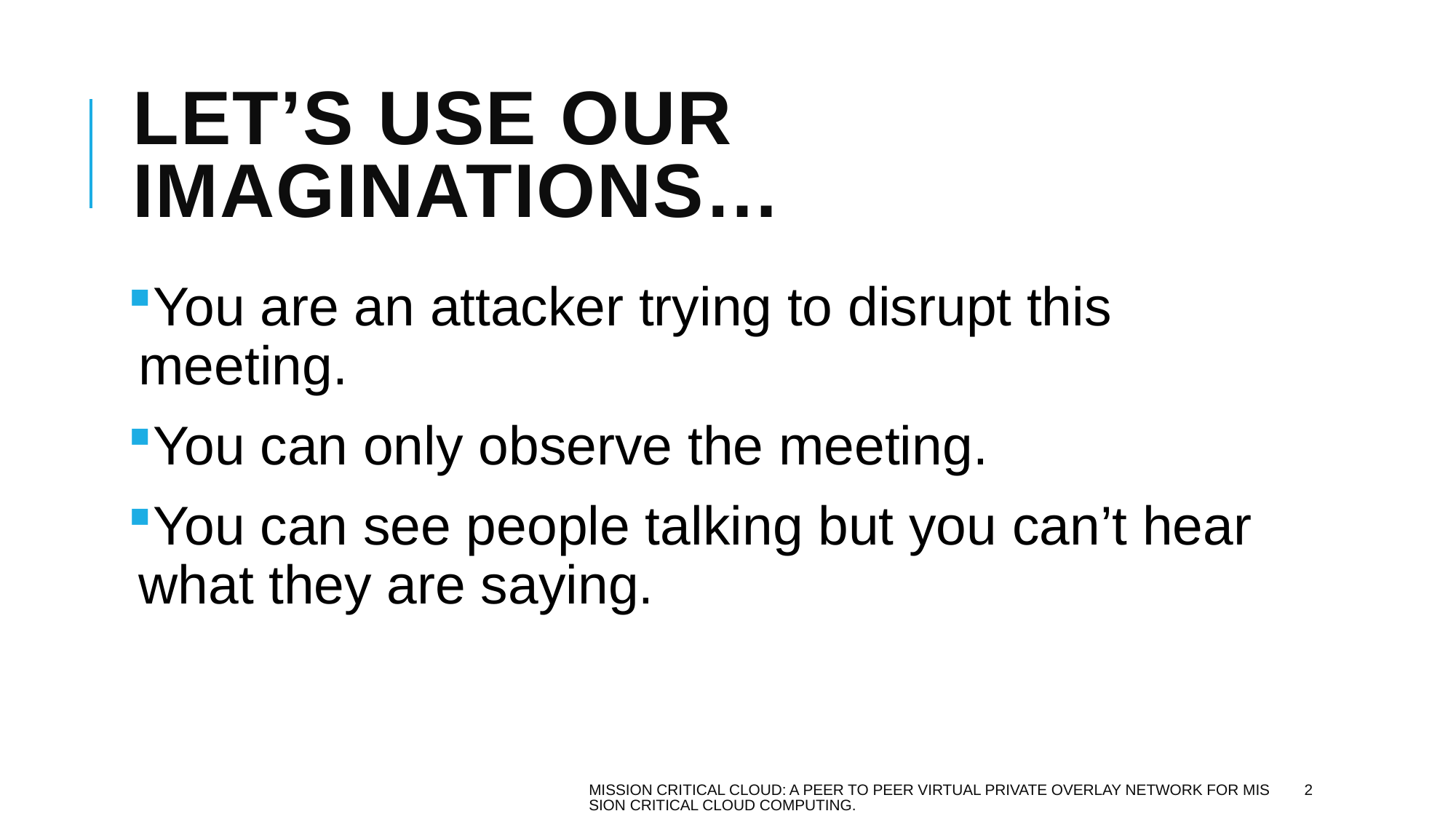

# Let’s USE OUR IMAGINATIONS…
You are an attacker trying to disrupt this meeting.
You can only observe the meeting.
You can see people talking but you can’t hear what they are saying.

Mission Critical Cloud: A peer to peer virtual private overlay network for mission critical cloud computing.
2